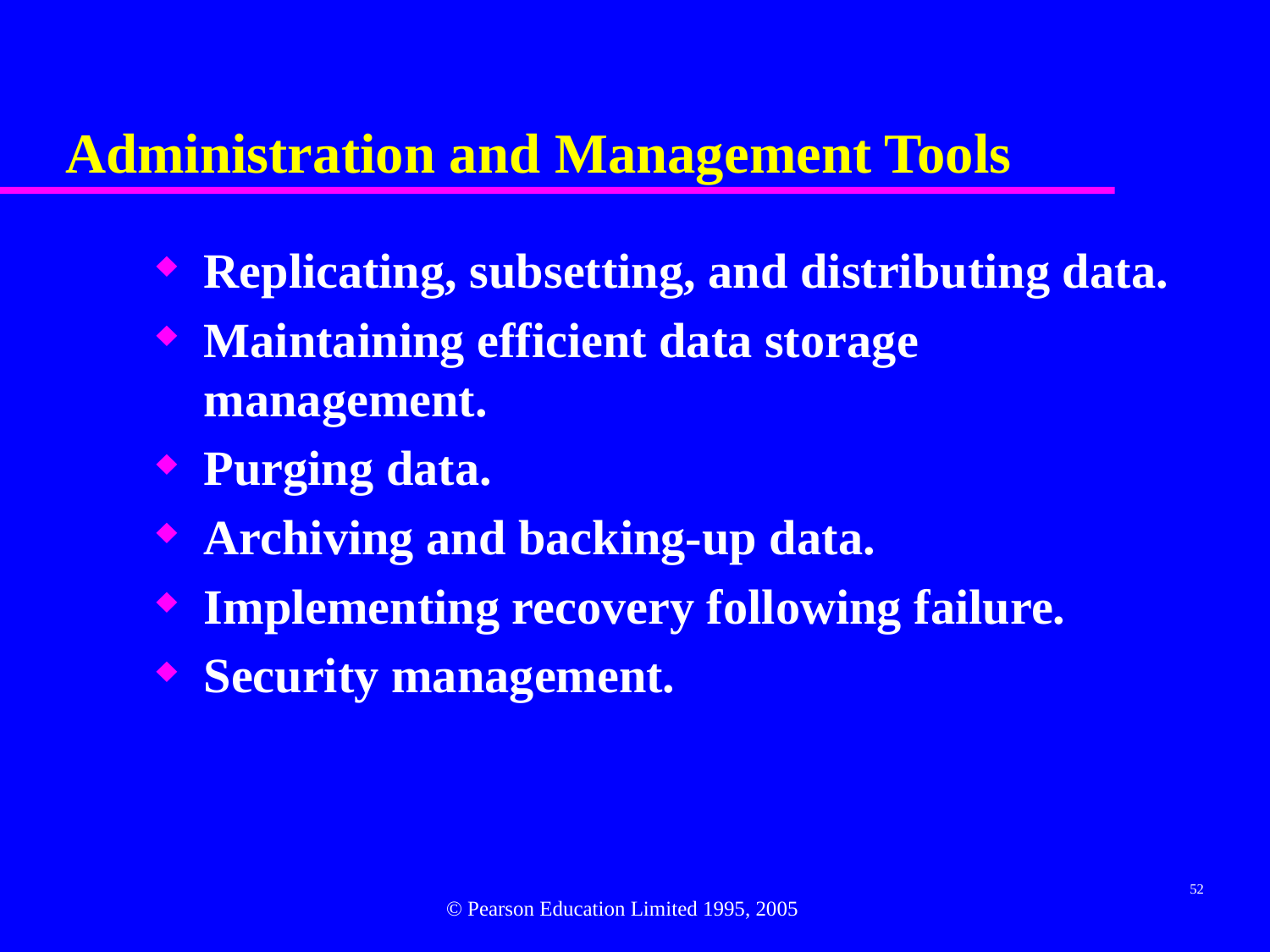

# Administration and Management Tools
Replicating, subsetting, and distributing data.
Maintaining efficient data storage management.
Purging data.
Archiving and backing-up data.
Implementing recovery following failure.
Security management.
52
© Pearson Education Limited 1995, 2005